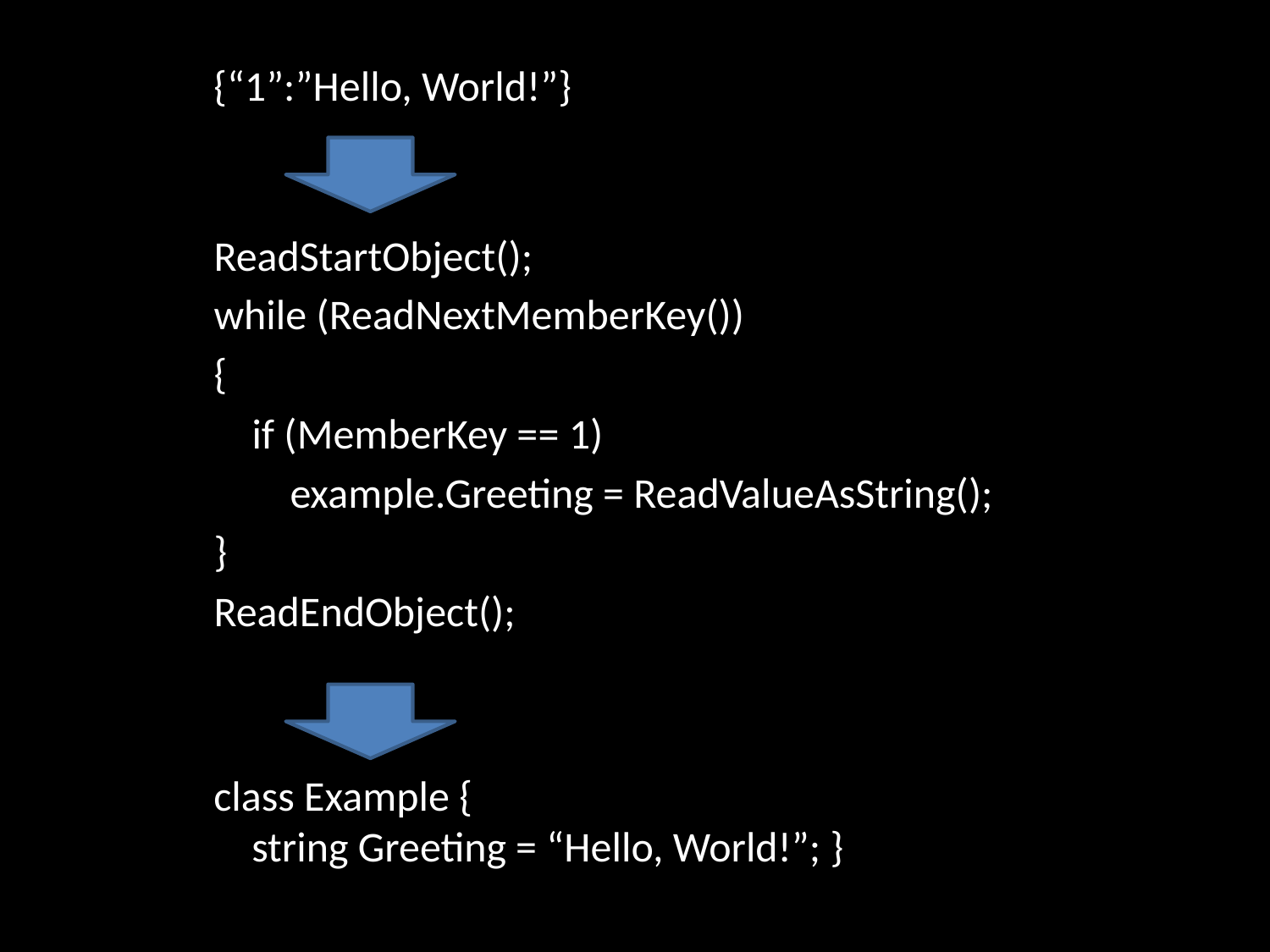

{“1”:”Hello, World!”}

ReadStartObject();
while (ReadNextMemberKey())
{
    if (MemberKey == 1)
        example.Greeting = ReadValueAsString();
}
ReadEndObject();

class Example {
    string Greeting = “Hello, World!”; }